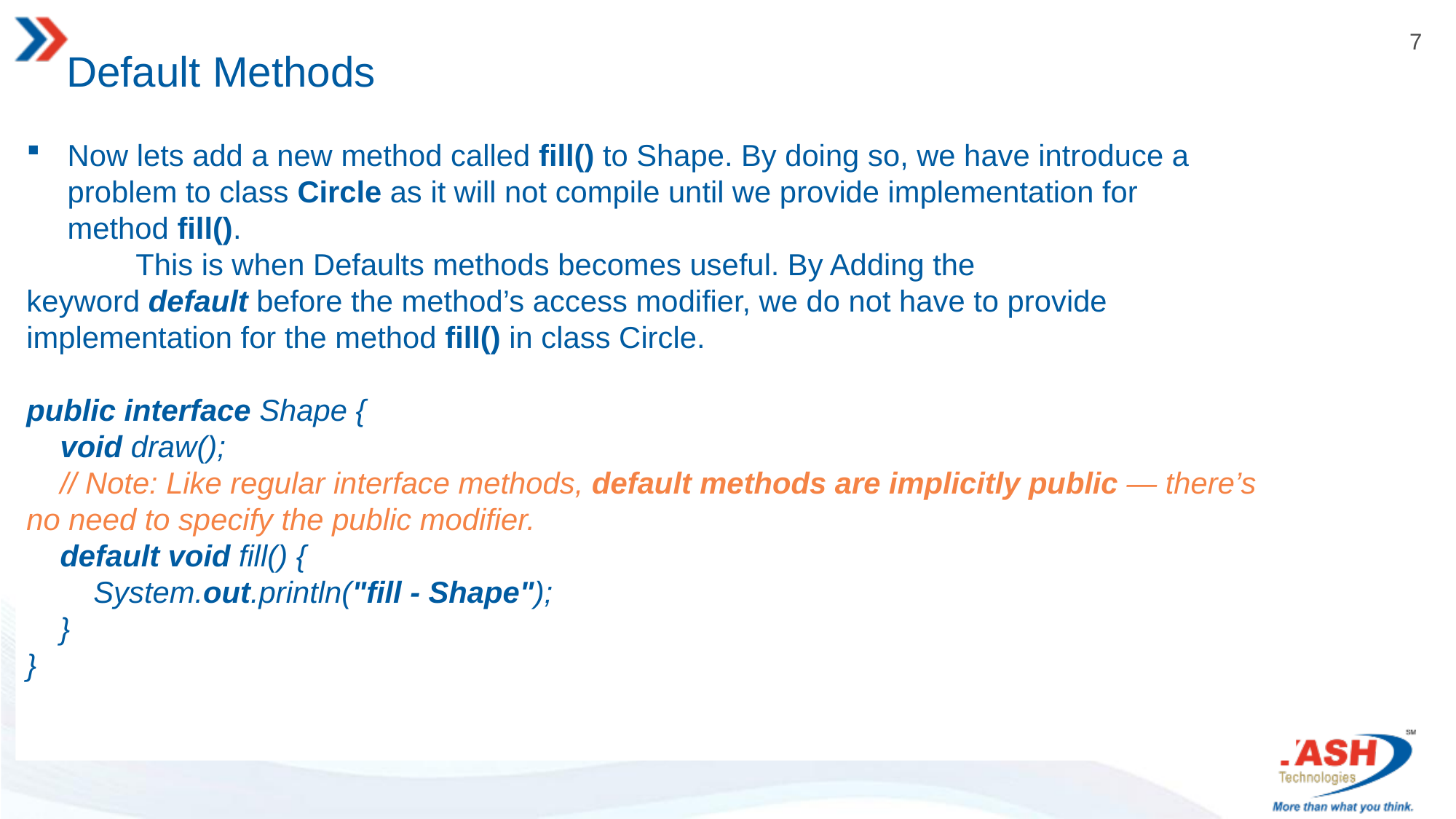

# Default Methods
Now lets add a new method called fill() to Shape. By doing so, we have introduce a problem to class Circle as it will not compile until we provide implementation for method fill().
 	This is when Defaults methods becomes useful. By Adding the keyword default before the method’s access modifier, we do not have to provide implementation for the method fill() in class Circle.
public interface Shape {
    void draw();
    // Note: Like regular interface methods, default methods are implicitly public — there’s no need to specify the public modifier.
    default void fill() {
        System.out.println("fill - Shape");
    }
}